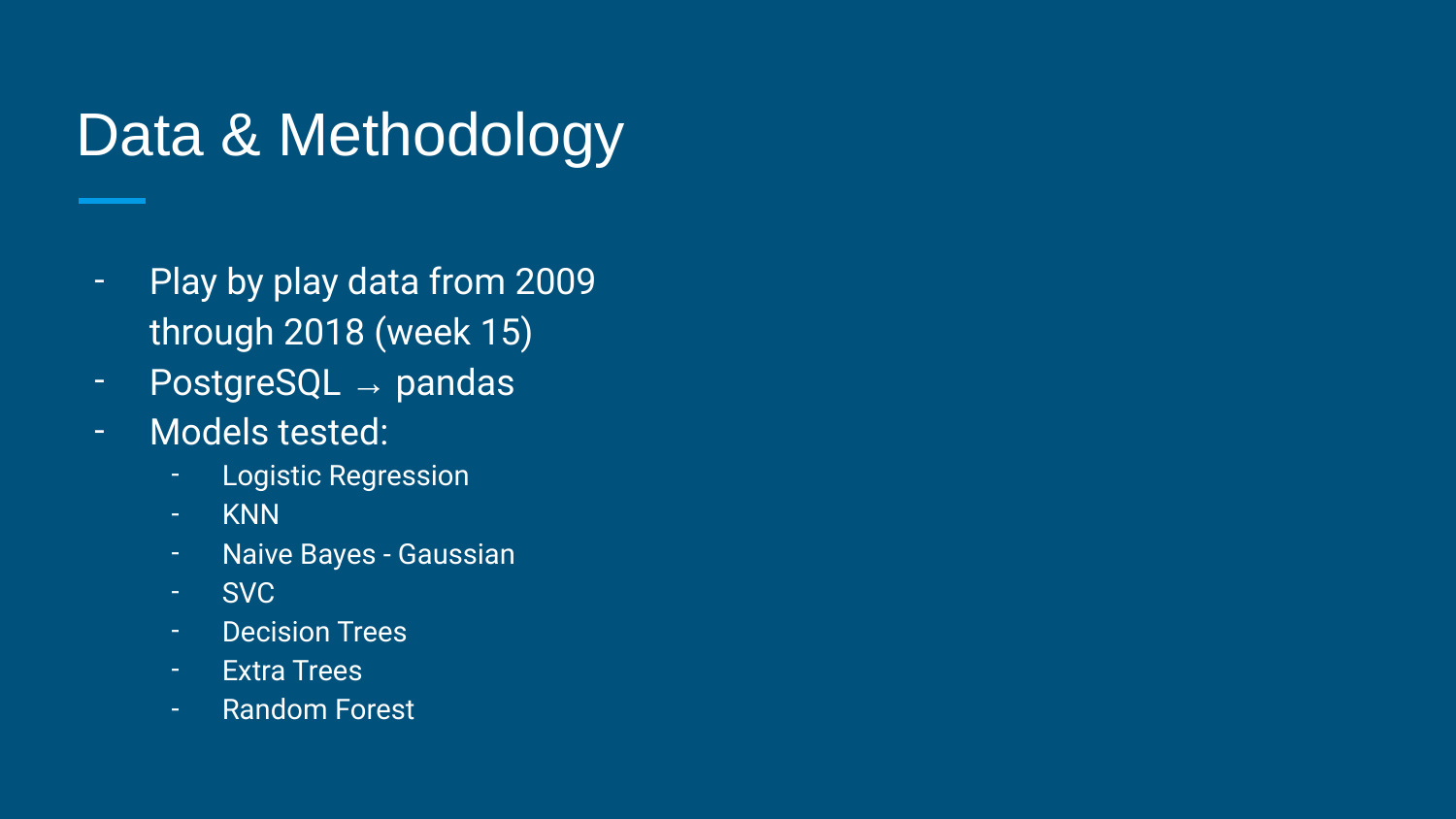

# Data & Methodology
Play by play data from 2009 through 2018 (week 15)
PostgreSQL → pandas
Models tested:
Logistic Regression
KNN
Naive Bayes - Gaussian
SVC
Decision Trees
Extra Trees
Random Forest